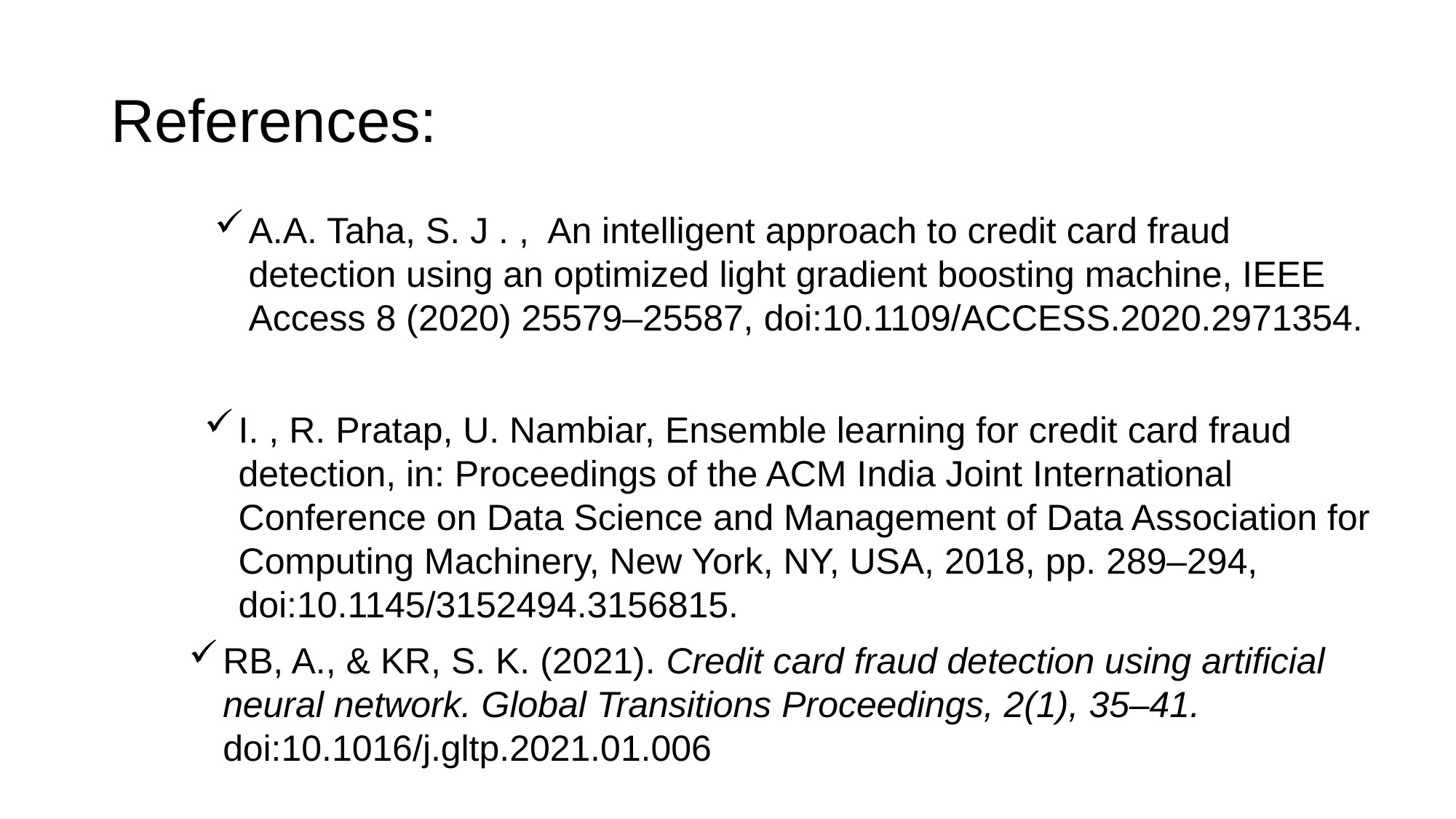

# References:
A.A. Taha, S. J . ,  An intelligent approach to credit card fraud detection using an optimized light gradient boosting machine, IEEE Access 8 (2020) 25579–25587, doi:10.1109/ACCESS.2020.2971354.
I. , R. Pratap, U. Nambiar, Ensemble learning for credit card fraud detection, in: Proceedings of the ACM India Joint International Conference on Data Science and Management of Data Association for Computing Machinery, New York, NY, USA, 2018, pp. 289–294, doi:10.1145/3152494.3156815.

RB, A., & KR, S. K. (2021). Credit card fraud detection using artificial neural network. Global Transitions Proceedings, 2(1), 35–41. doi:10.1016/j.gltp.2021.01.006